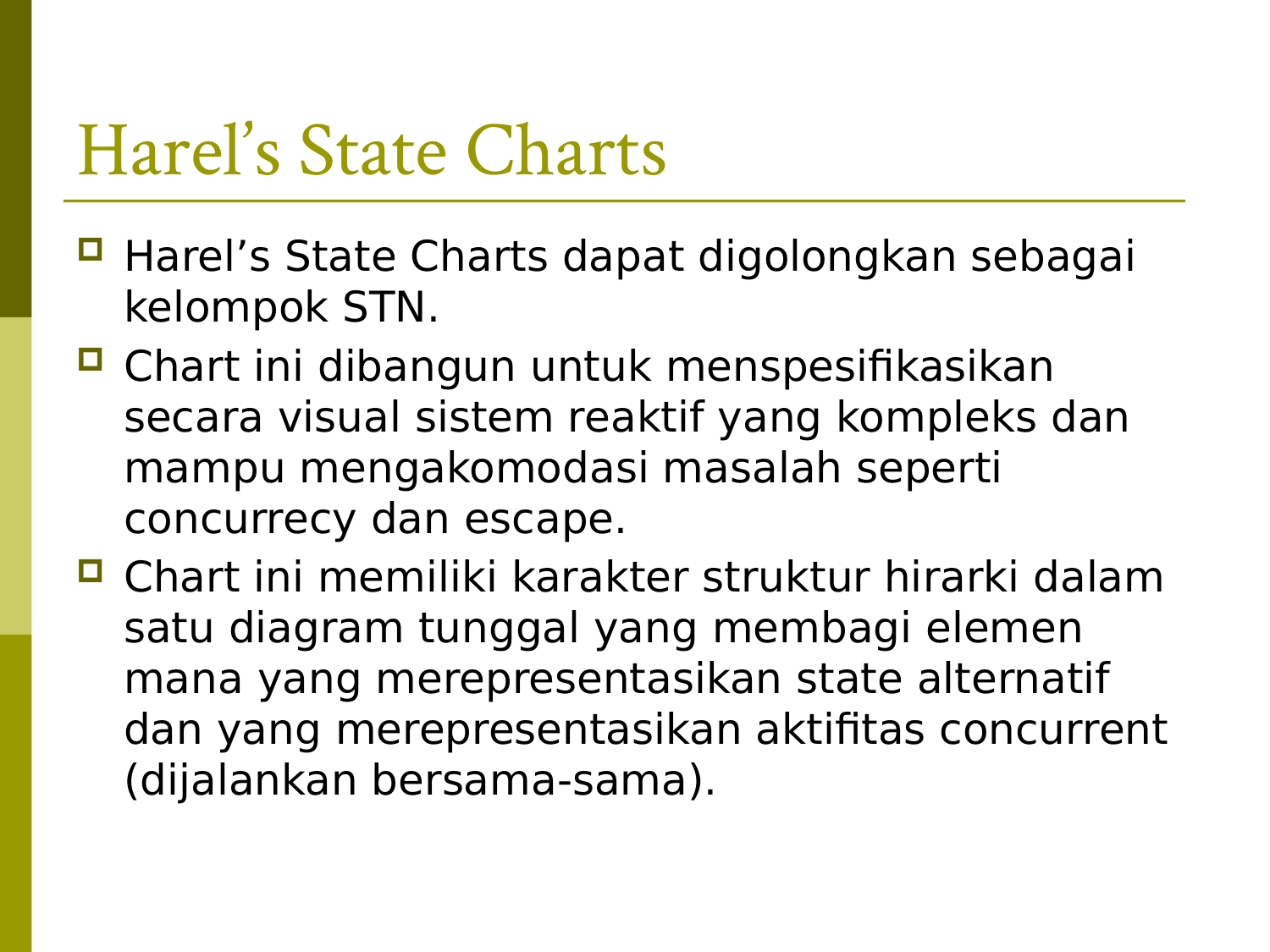

# Harel’s State Charts
Harel’s State Charts dapat digolongkan sebagai kelompok STN.
Chart ini dibangun untuk menspesifikasikan secara visual sistem reaktif yang kompleks dan mampu mengakomodasi masalah seperti concurrecy dan escape.
Chart ini memiliki karakter struktur hirarki dalam satu diagram tunggal yang membagi elemen mana yang merepresentasikan state alternatif dan yang merepresentasikan aktifitas concurrent (dijalankan bersama-sama).